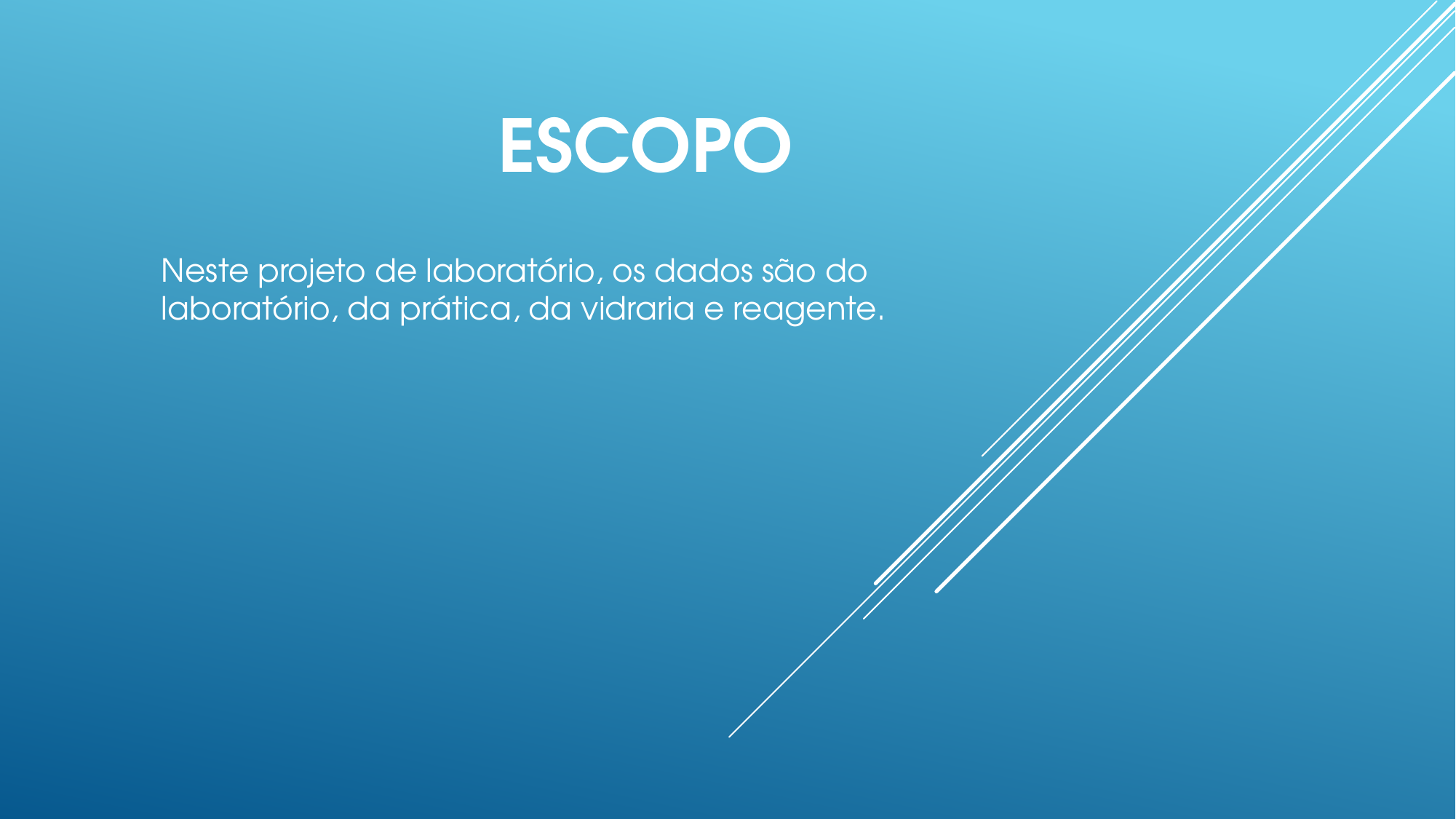

# Escopo
Neste projeto de laboratório, os dados são do laboratório, da prática, da vidraria e reagente.